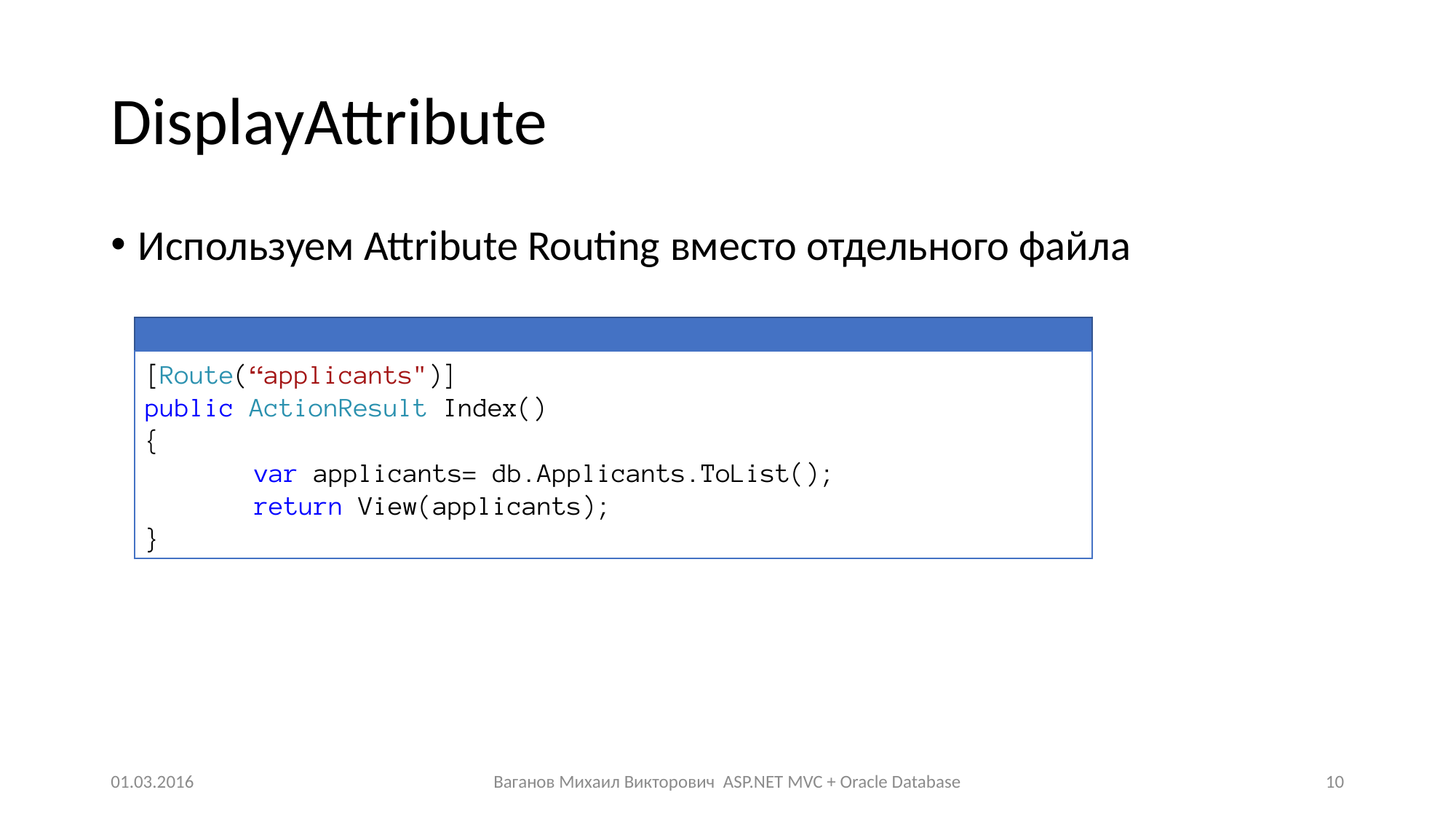

# DisplayAttribute
Используем Attribute Routing вместо отдельного файла

[Route(“applicants")]
public ActionResult Index()
{
	var applicants= db.Applicants.ToList();
	return View(applicants);
}
01.03.2016
Ваганов Михаил Викторович  ASP.NET MVC + Oracle Database
10